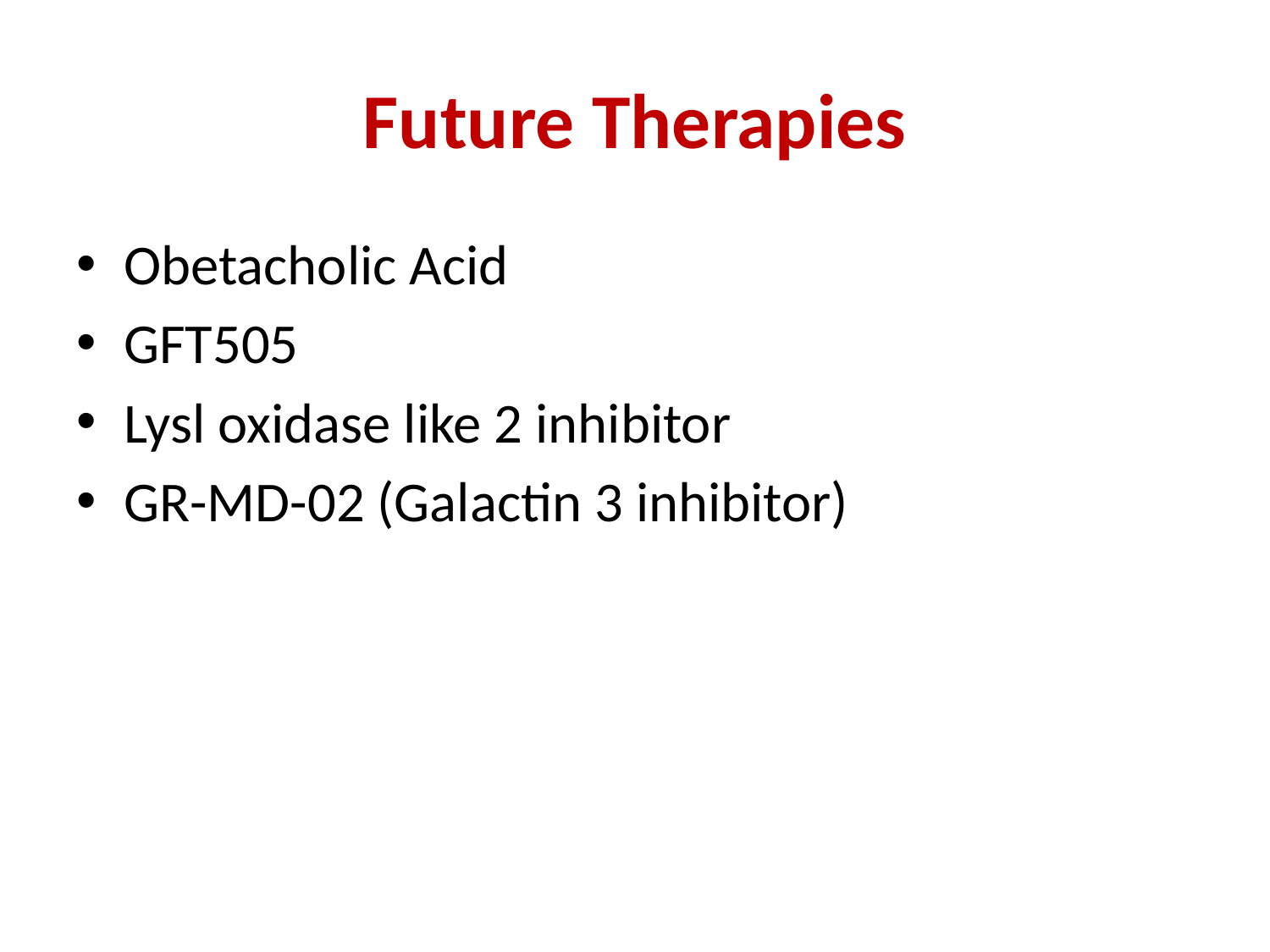

# Future Therapies
Obetacholic Acid
GFT505
Lysl oxidase like 2 inhibitor
GR-MD-02 (Galactin 3 inhibitor)